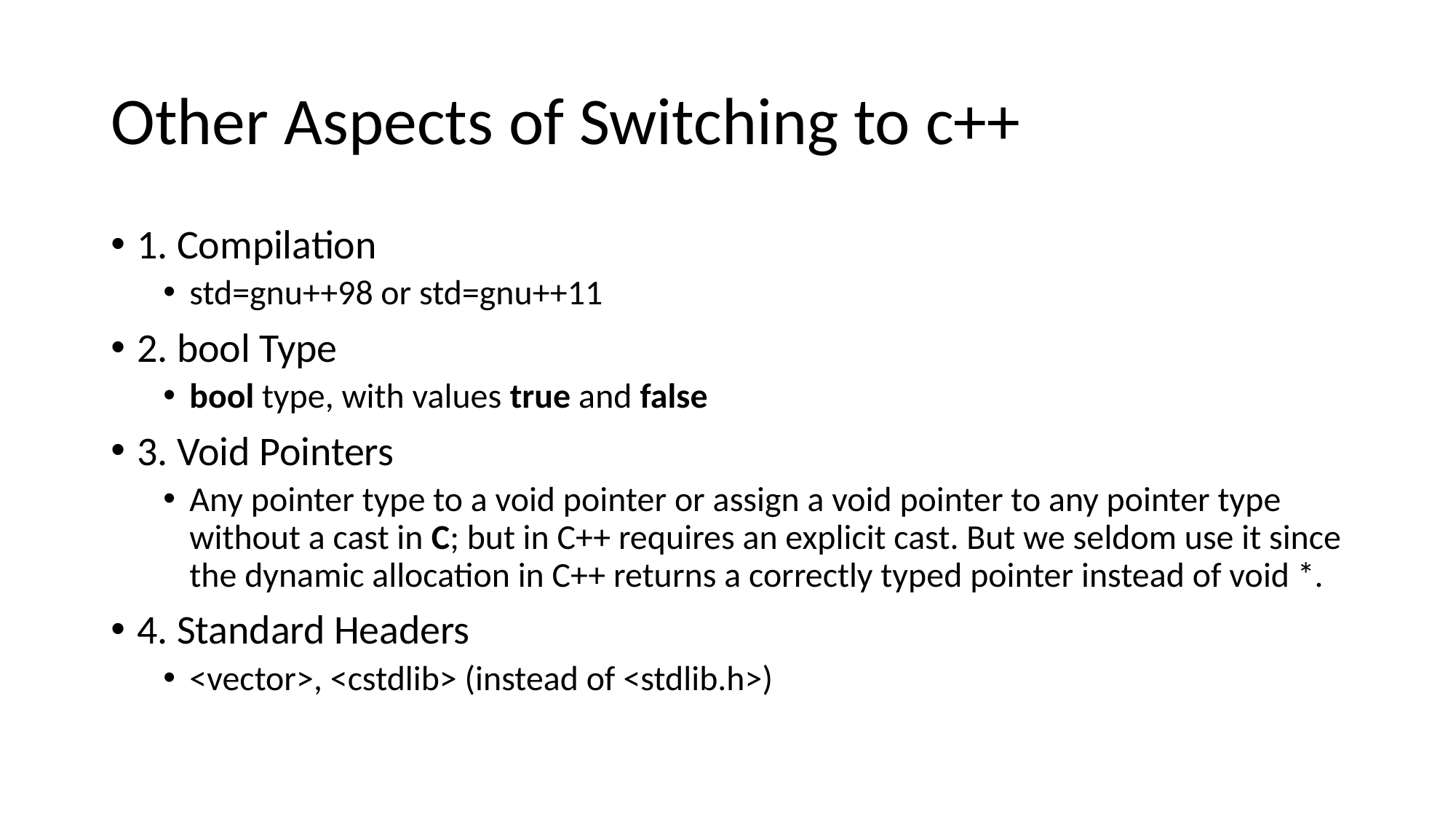

# Other Aspects of Switching to c++
1. Compilation
std=gnu++98 or std=gnu++11
2. bool Type
bool type, with values true and false
3. Void Pointers
Any pointer type to a void pointer or assign a void pointer to any pointer type without a cast in C; but in C++ requires an explicit cast. But we seldom use it since the dynamic allocation in C++ returns a correctly typed pointer instead of void *.
4. Standard Headers
<vector>, <cstdlib> (instead of <stdlib.h>)